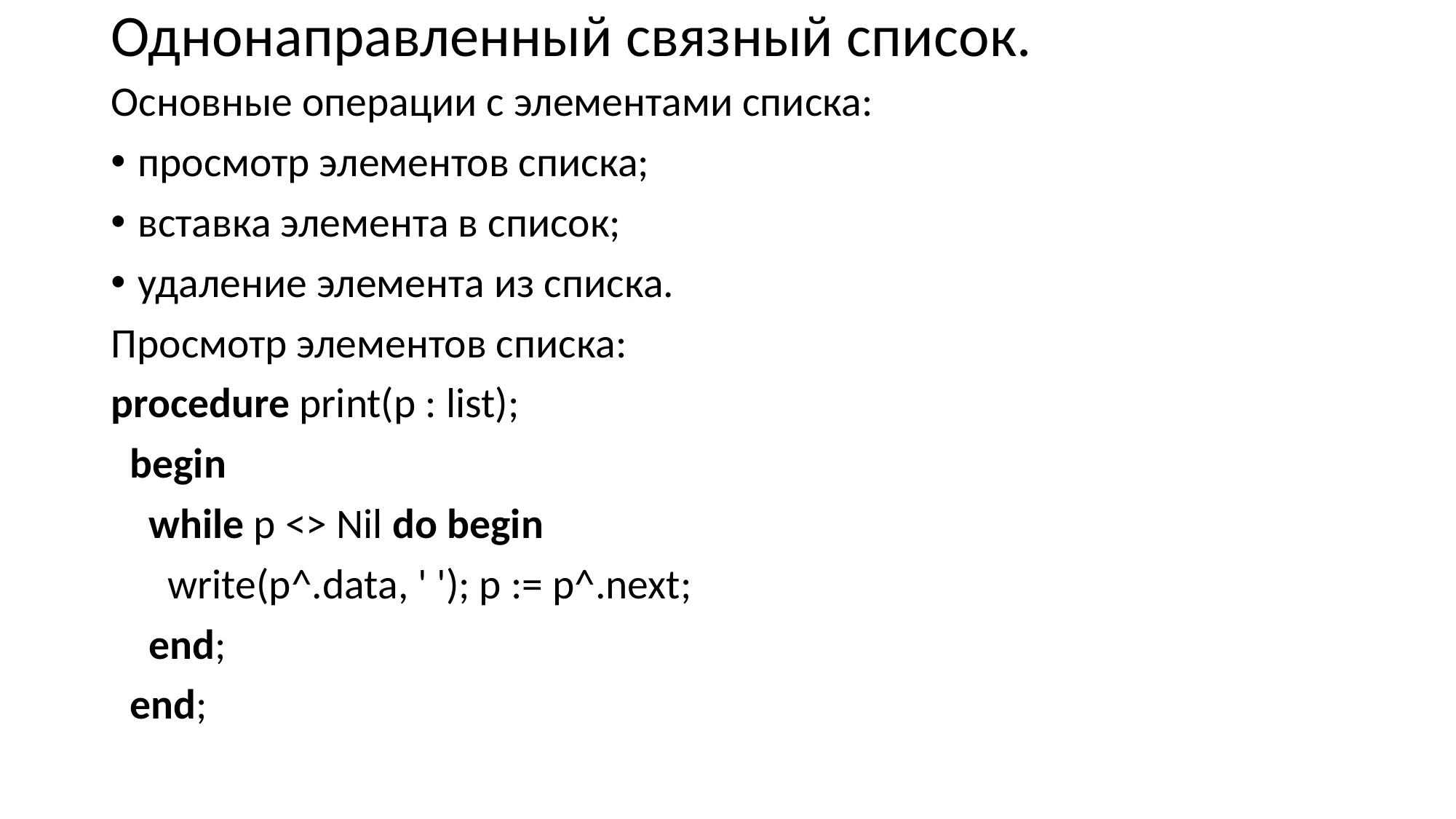

# Однонаправленный связный список.
Основные операции с элементами списка:
просмотр элементов списка;
вставка элемента в список;
удаление элемента из списка.
Просмотр элементов списка:
procedure print(p : list);
  begin
    while p <> Nil do begin
      write(p^.data, ' '); p := p^.next;
    end;
  end;